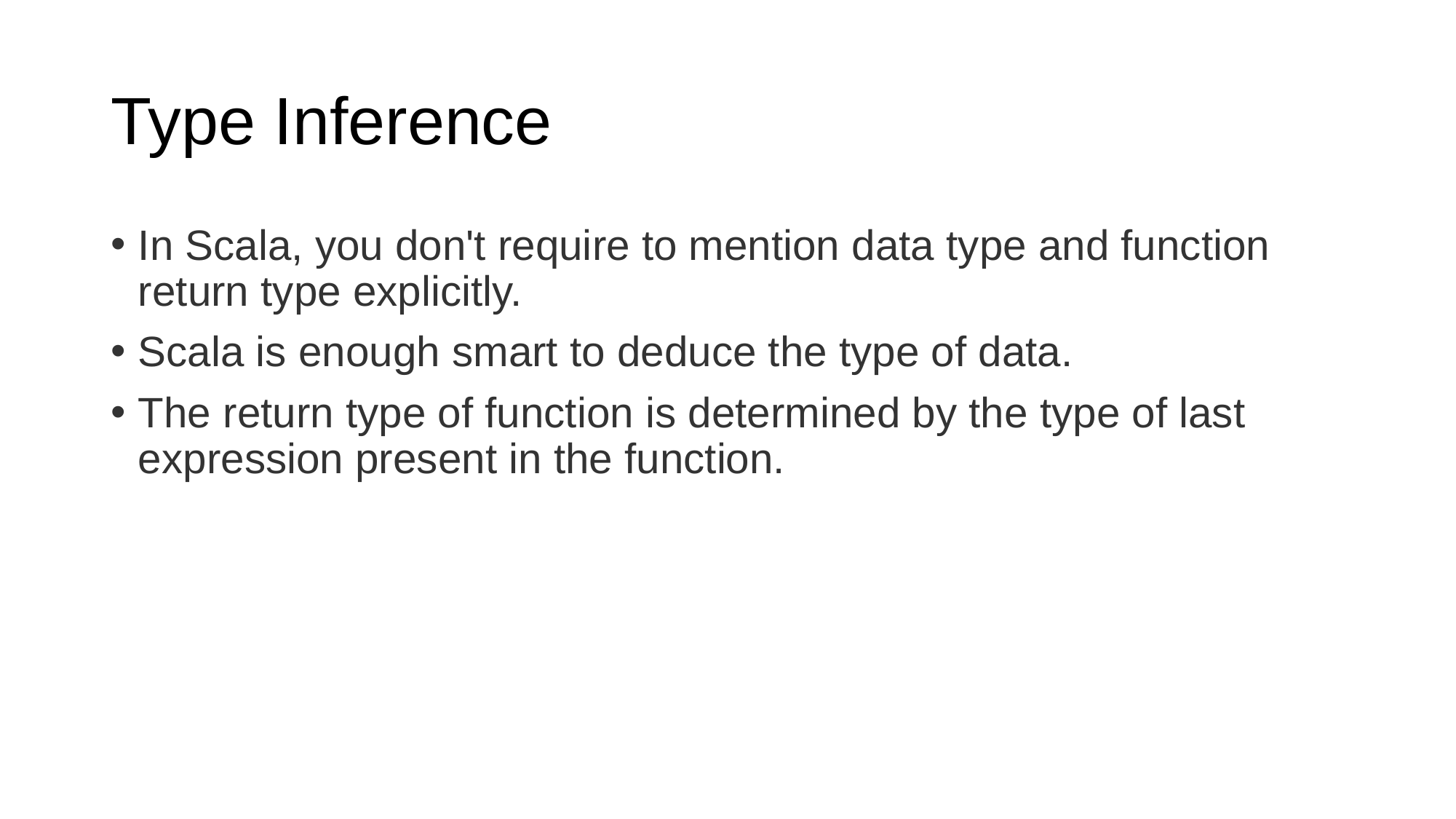

# Type Inference
In Scala, you don't require to mention data type and function return type explicitly.
Scala is enough smart to deduce the type of data.
The return type of function is determined by the type of last expression present in the function.